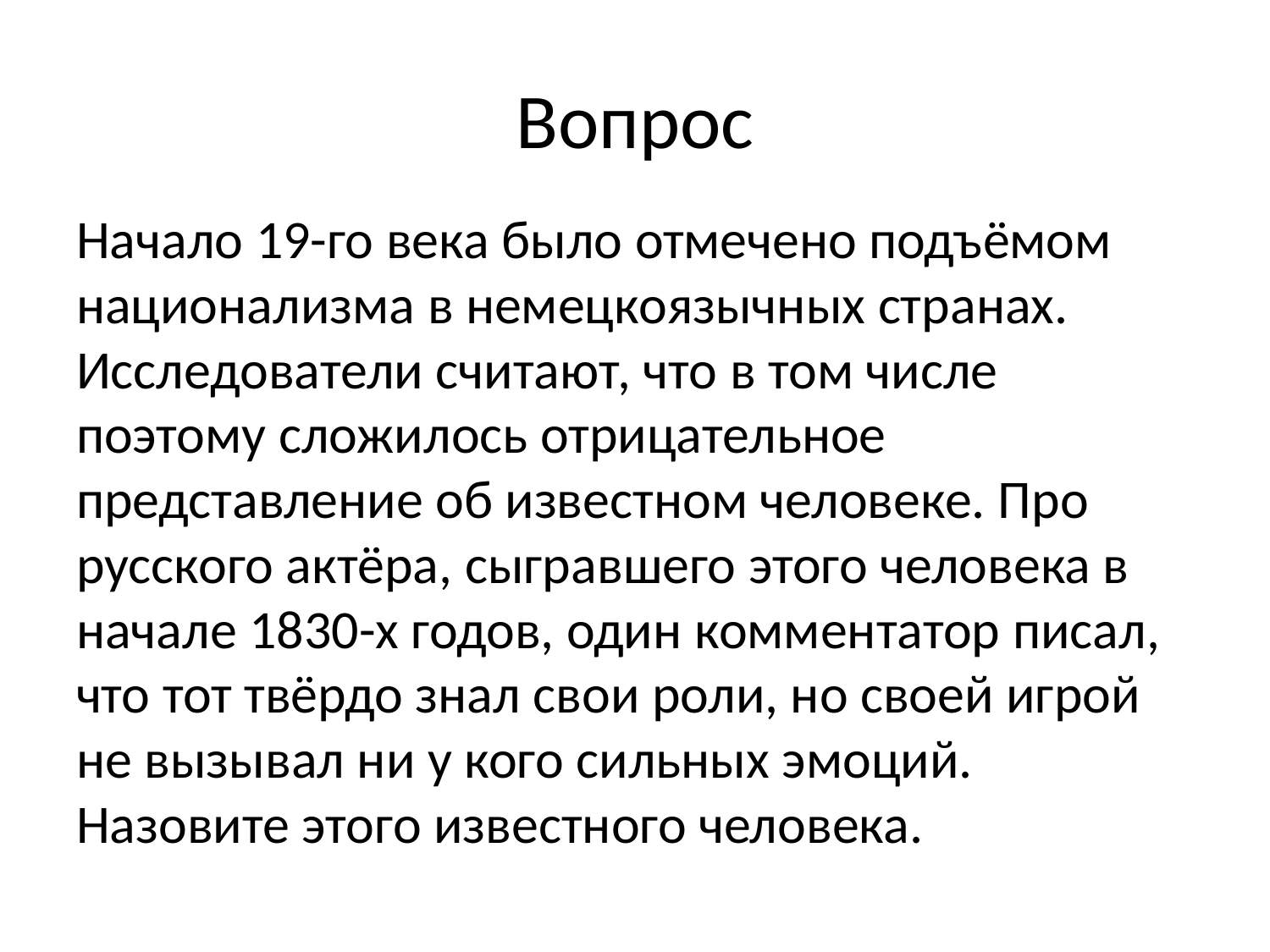

# Вопрос
Начало 19-го века было отмечено подъёмом национализма в немецкоязычных странах. Исследователи считают, что в том числе поэтому сложилось отрицательное представление об известном человеке. Про русского актёра, сыгравшего этого человека в начале 1830-х годов, один комментатор писал, что тот твёрдо знал свои роли, но своей игрой не вызывал ни у кого сильных эмоций. Назовите этого известного человека.